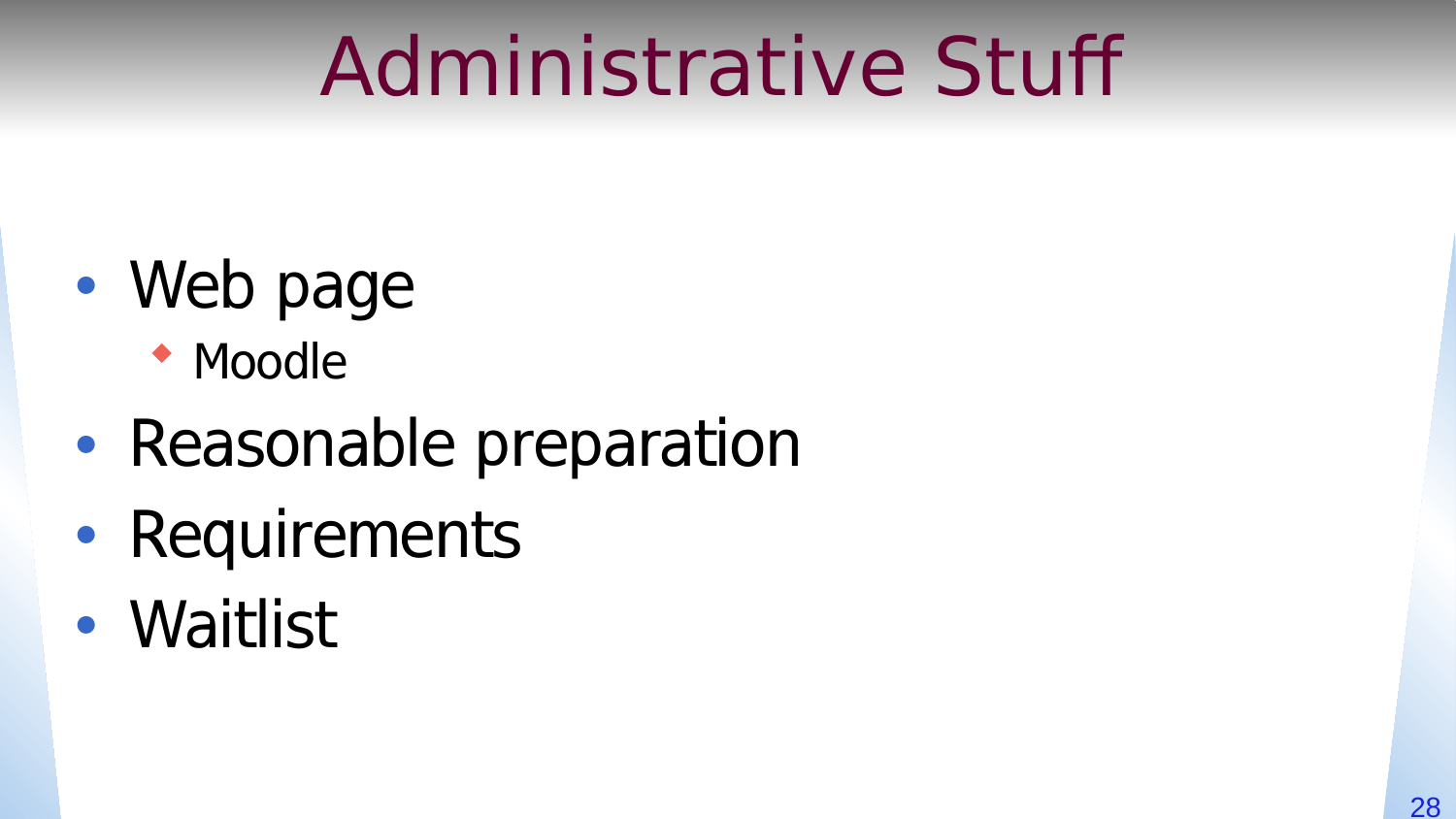

# Administrative Stuff

Web page
Moodle
Reasonable preparation
Requirements
Waitlist
28